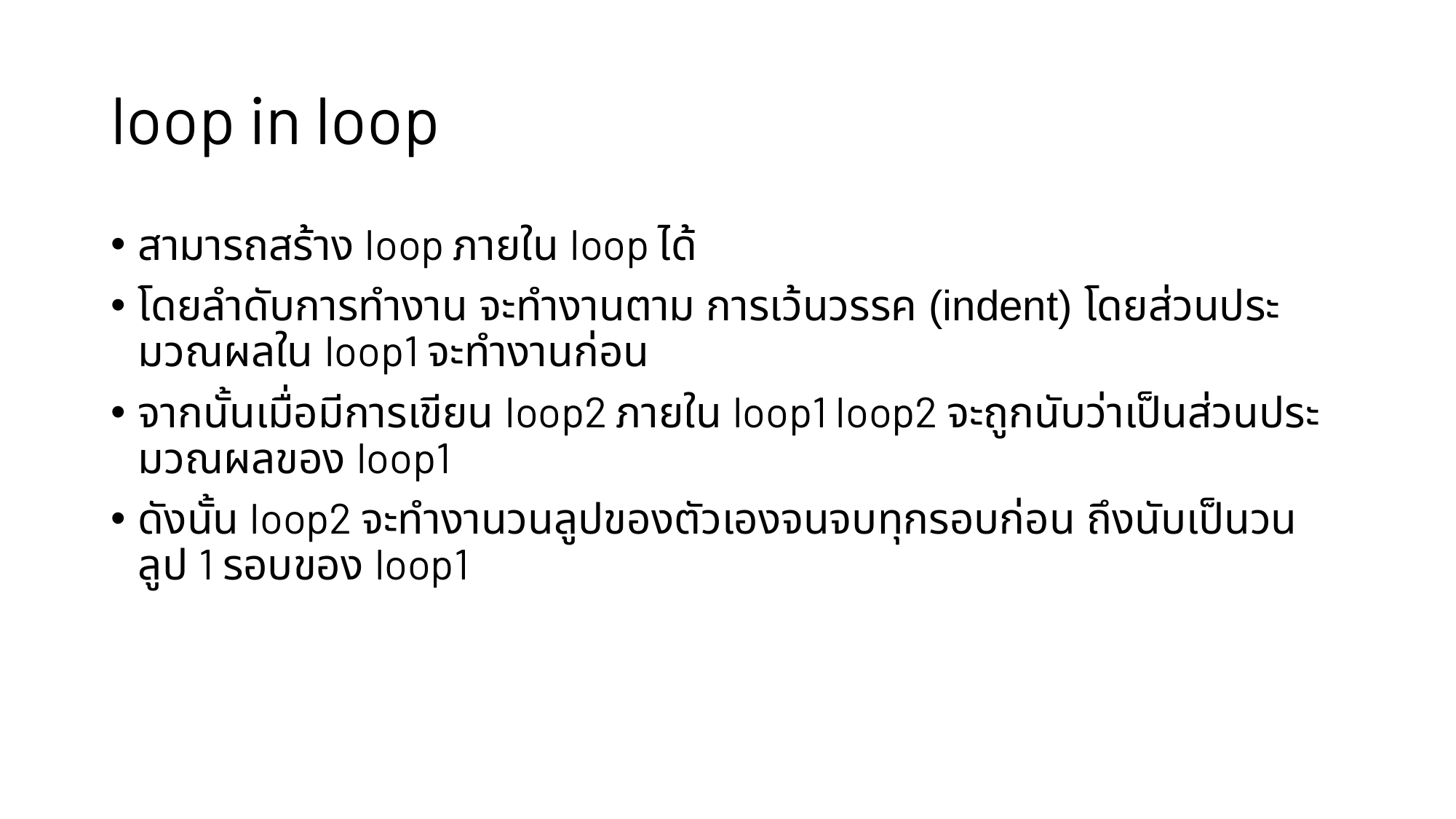

# loop in loop
สามารถสร้าง loop ภายใน loop ได้
โดยลำดับการทำงาน จะทำงานตาม การเว้นวรรค (indent) โดยส่วนประมวณผลใน loop1 จะทำงานก่อน
จากนั้นเมื่อมีการเขียน loop2 ภายใน loop1 loop2 จะถูกนับว่าเป็นส่วนประมวณผลของ loop1
ดังนั้น loop2 จะทำงานวนลูปของตัวเองจนจบทุกรอบก่อน ถึงนับเป็นวนลูป 1 รอบของ loop1